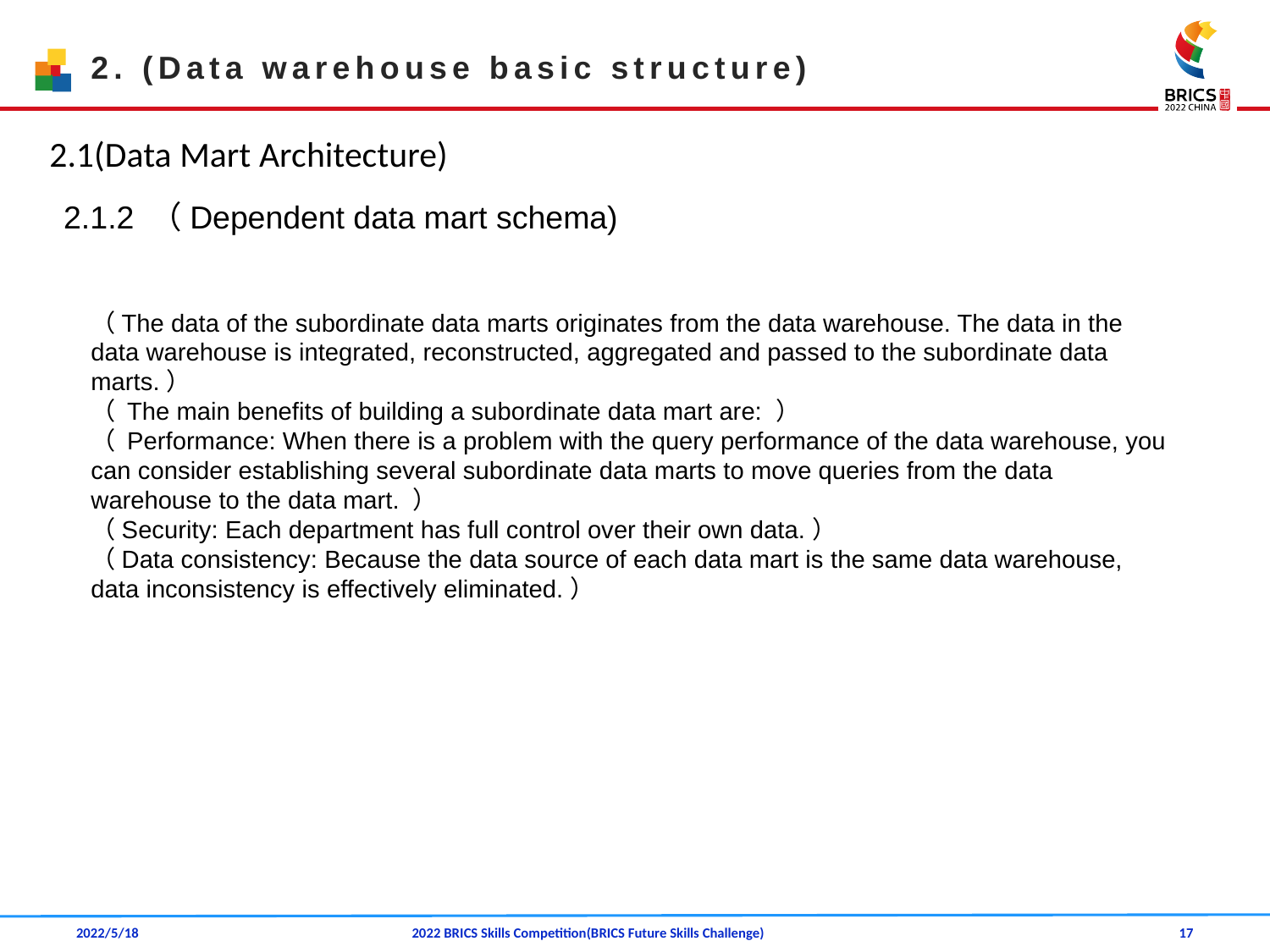

2. (Data warehouse basic structure)
2.1(Data Mart Architecture)

2.1.2 （Dependent data mart schema)

（The data of the subordinate data marts originates from the data warehouse. The data in the data warehouse is integrated, reconstructed, aggregated and passed to the subordinate data marts.）
（ The main benefits of building a subordinate data mart are: ）
（ Performance: When there is a problem with the query performance of the data warehouse, you can consider establishing several subordinate data marts to move queries from the data warehouse to the data mart. ）
（Security: Each department has full control over their own data.）
（Data consistency: Because the data source of each data mart is the same data warehouse, data inconsistency is effectively eliminated.）
2022/5/18
2022 BRICS Skills Competition(BRICS Future Skills Challenge)
17